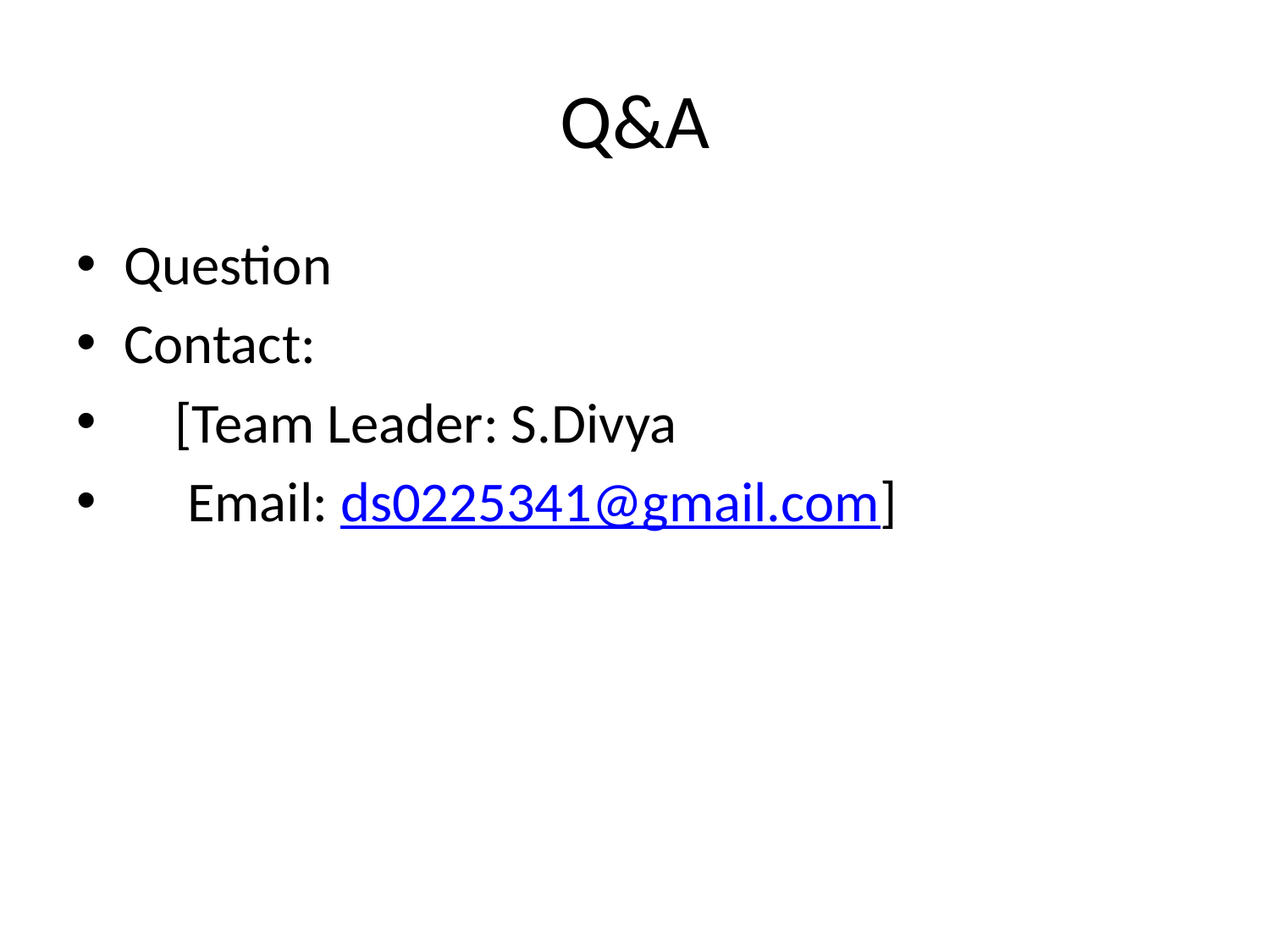

# Q&A
Question
Contact:
    [Team Leader: S.Divya
     Email: ds0225341@gmail.com]